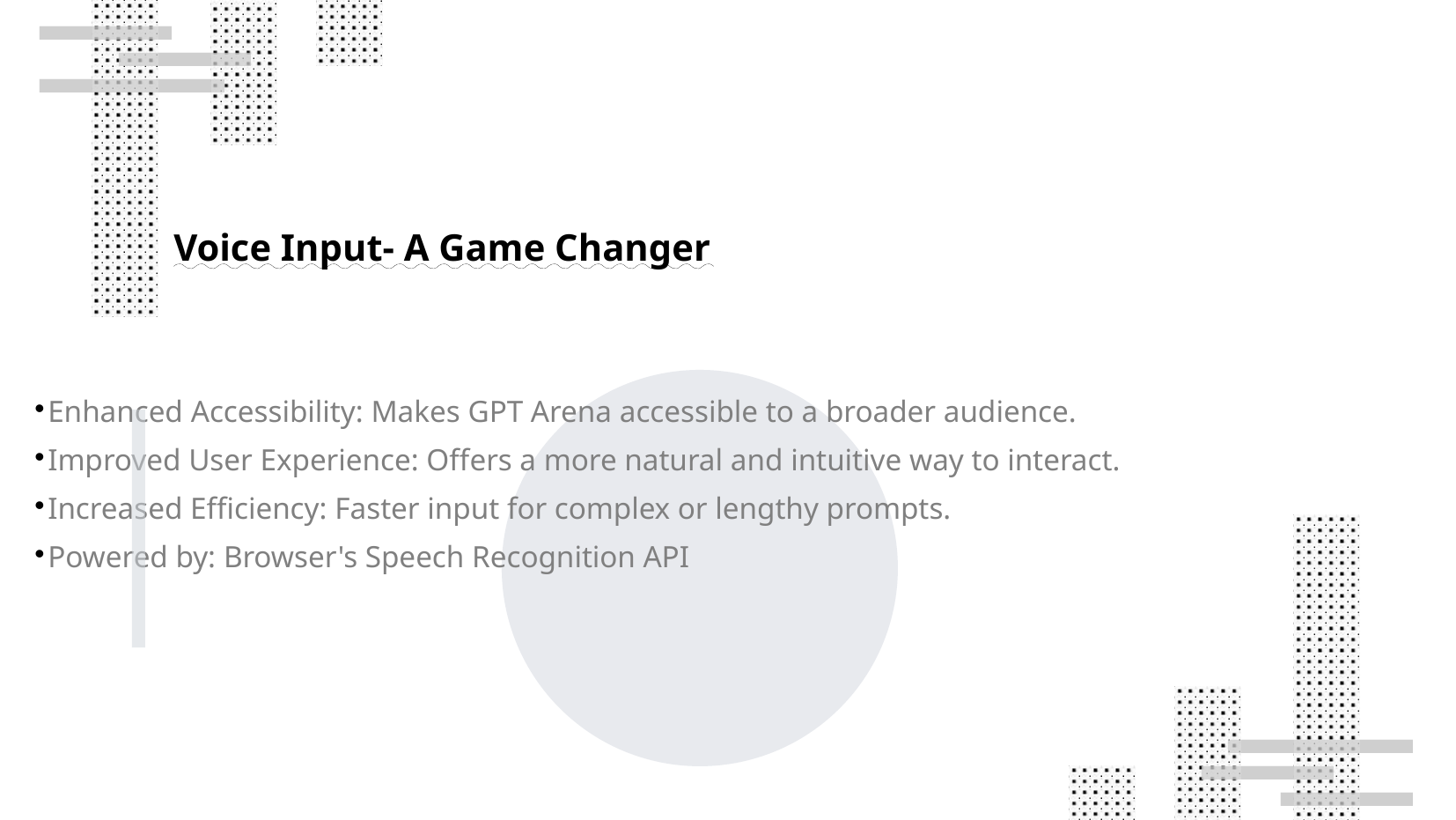

Voice Input- A Game Changer
Enhanced Accessibility: Makes GPT Arena accessible to a broader audience.
Improved User Experience: Offers a more natural and intuitive way to interact.
Increased Efficiency: Faster input for complex or lengthy prompts.
Powered by: Browser's Speech Recognition API